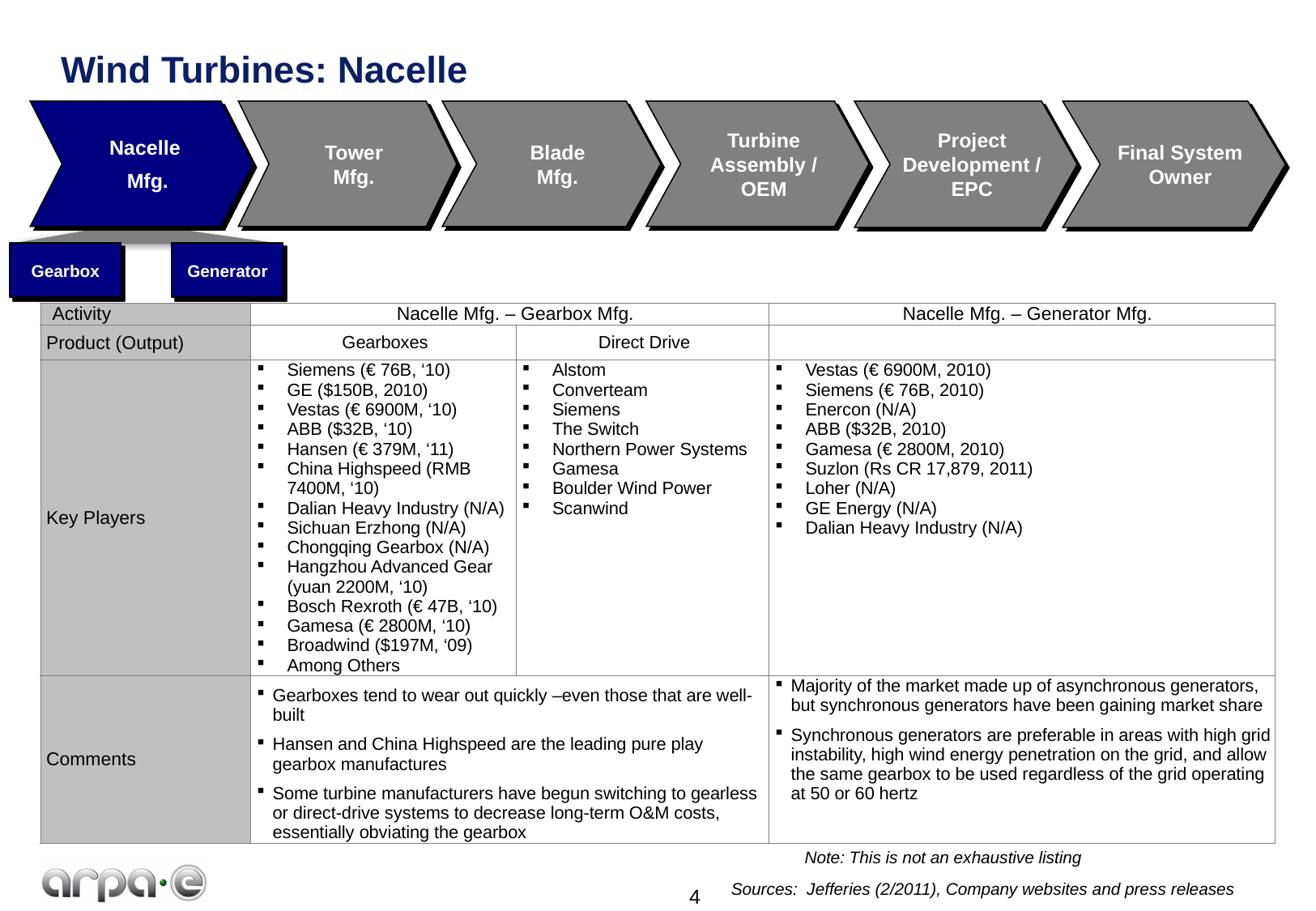

# Wind Turbines: Nacelle

Nacelle
Mfg.
Tower
Mfg.
Blade
Mfg.
Turbine Assembly / OEM
Project Development /
EPC
Final System Owner
Gearbox
Generator
| Activity | Nacelle Mfg. – Gearbox Mfg. |  | Nacelle Mfg. – Generator Mfg. |
| --- | --- | --- | --- |
| Product (Output) | Gearboxes | Direct Drive |  |
| Key Players | Siemens (€ 76B, ‘10) GE ($150B, 2010) Vestas (€ 6900M, ‘10) ABB ($32B, ‘10) Hansen (€ 379M, ‘11) China Highspeed (RMB 7400M, ‘10) Dalian Heavy Industry (N/A) Sichuan Erzhong (N/A) Chongqing Gearbox (N/A) Hangzhou Advanced Gear (yuan 2200M, ‘10) Bosch Rexroth (€ 47B, ‘10) Gamesa (€ 2800M, ‘10) Broadwind ($197M, ‘09) Among Others | Alstom Converteam Siemens The Switch Northern Power Systems Gamesa Boulder Wind Power Scanwind | Vestas (€ 6900M, 2010) Siemens (€ 76B, 2010) Enercon (N/A) ABB ($32B, 2010) Gamesa (€ 2800M, 2010) Suzlon (Rs CR 17,879, 2011) Loher (N/A) GE Energy (N/A) Dalian Heavy Industry (N/A) |
| Comments | Gearboxes tend to wear out quickly –even those that are well-built Hansen and China Highspeed are the leading pure play gearbox manufactures Some turbine manufacturers have begun switching to gearless or direct-drive systems to decrease long-term O&M costs, essentially obviating the gearbox |  | Majority of the market made up of asynchronous generators, but synchronous generators have been gaining market share Synchronous generators are preferable in areas with high grid instability, high wind energy penetration on the grid, and allow the same gearbox to be used regardless of the grid operating at 50 or 60 hertz |
Note: This is not an exhaustive listing
Sources:  Jefferies (2/2011), Company websites and press releases